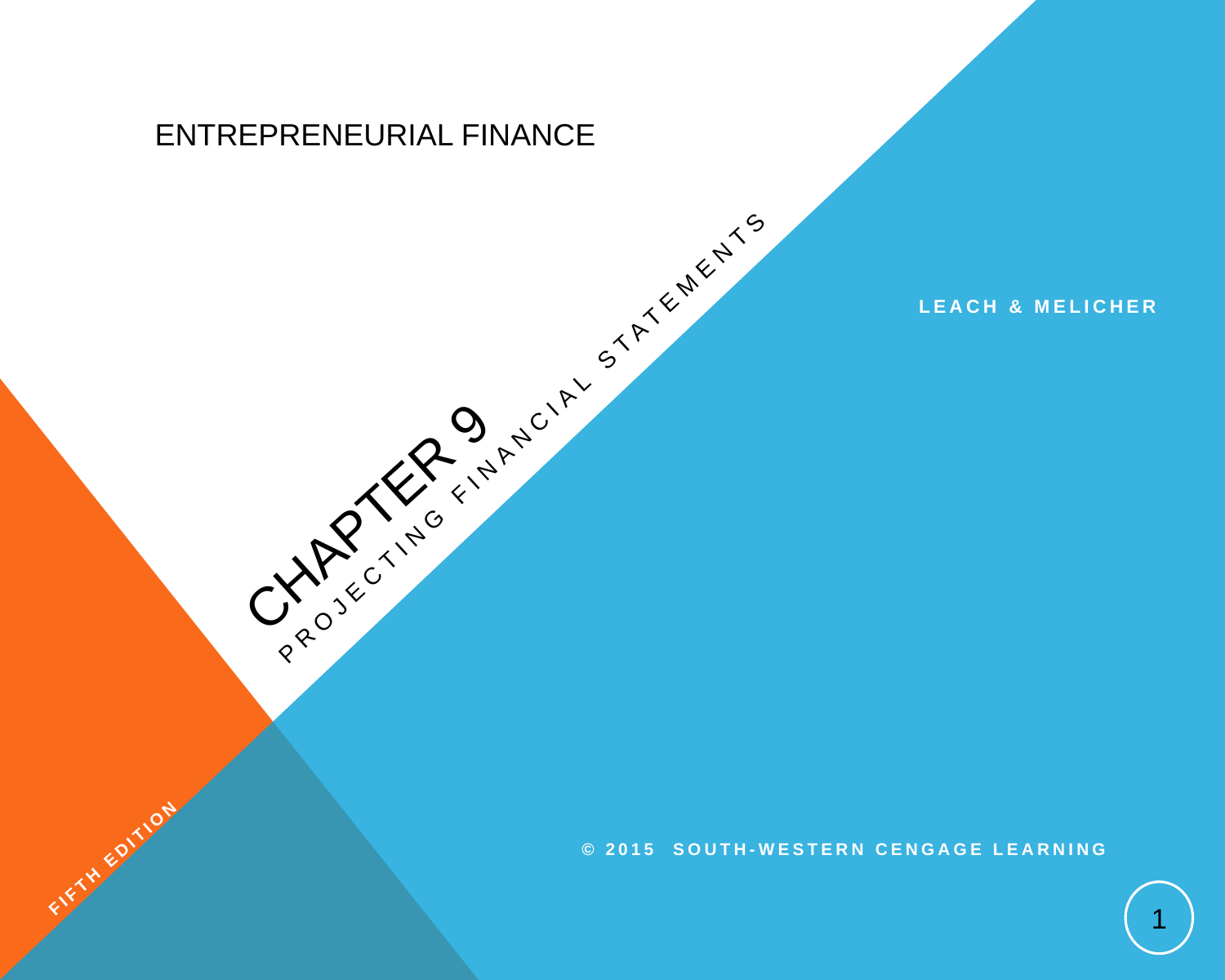

ENTREPRENEURIAL FINANCE
# Chapter 9
         Leach & Melicher
Projecting Financial Statements

© 2015  South-Western Cengage Learning
1